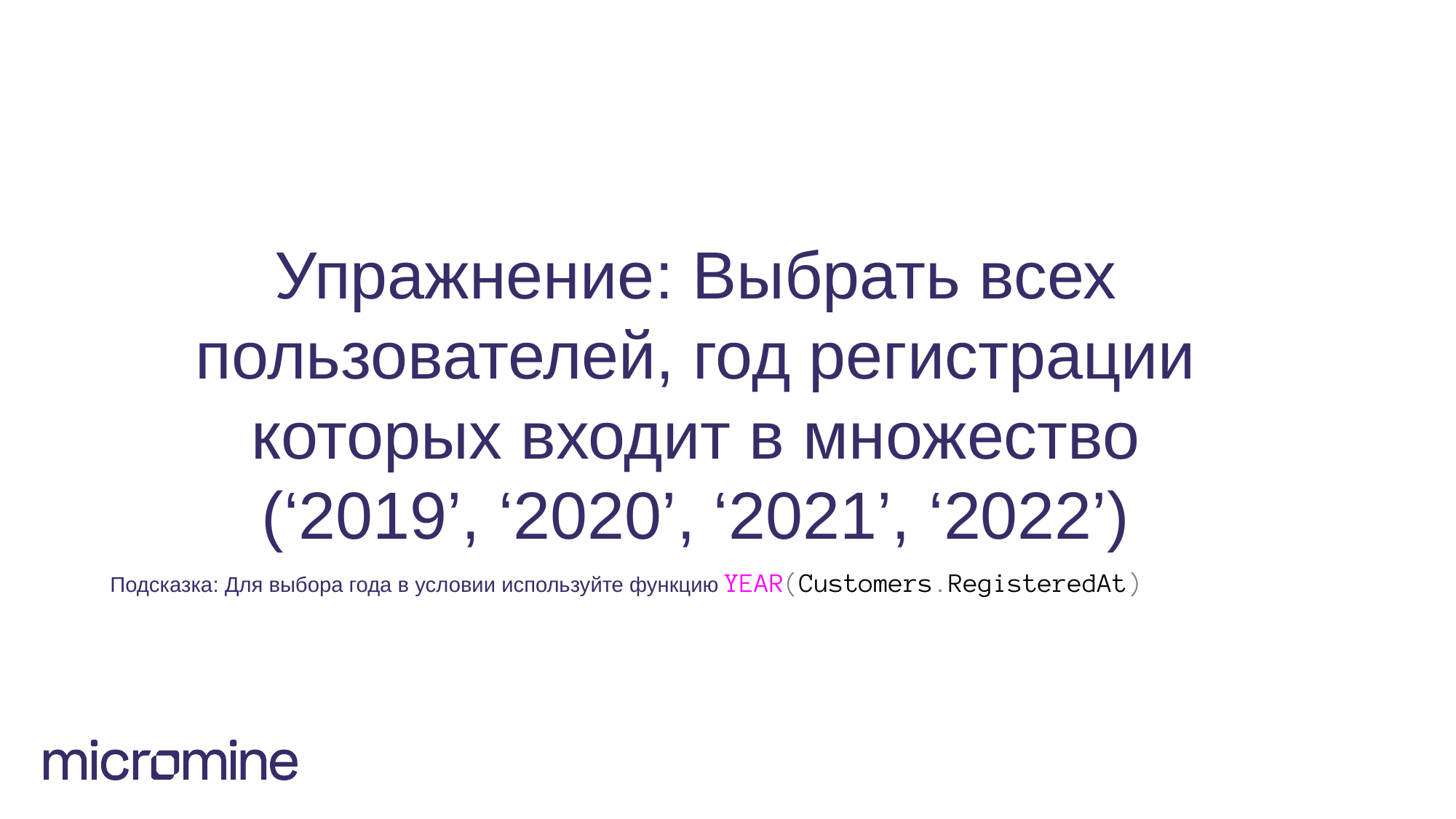

#
Упражнение: Выбрать всех пользователей, год регистрации которых входит в множество (‘2019’, ‘2020’, ‘2021’, ‘2022’)

Подсказка: Для выбора года в условии используйте функцию YEAR(Customers.RegisteredAt)